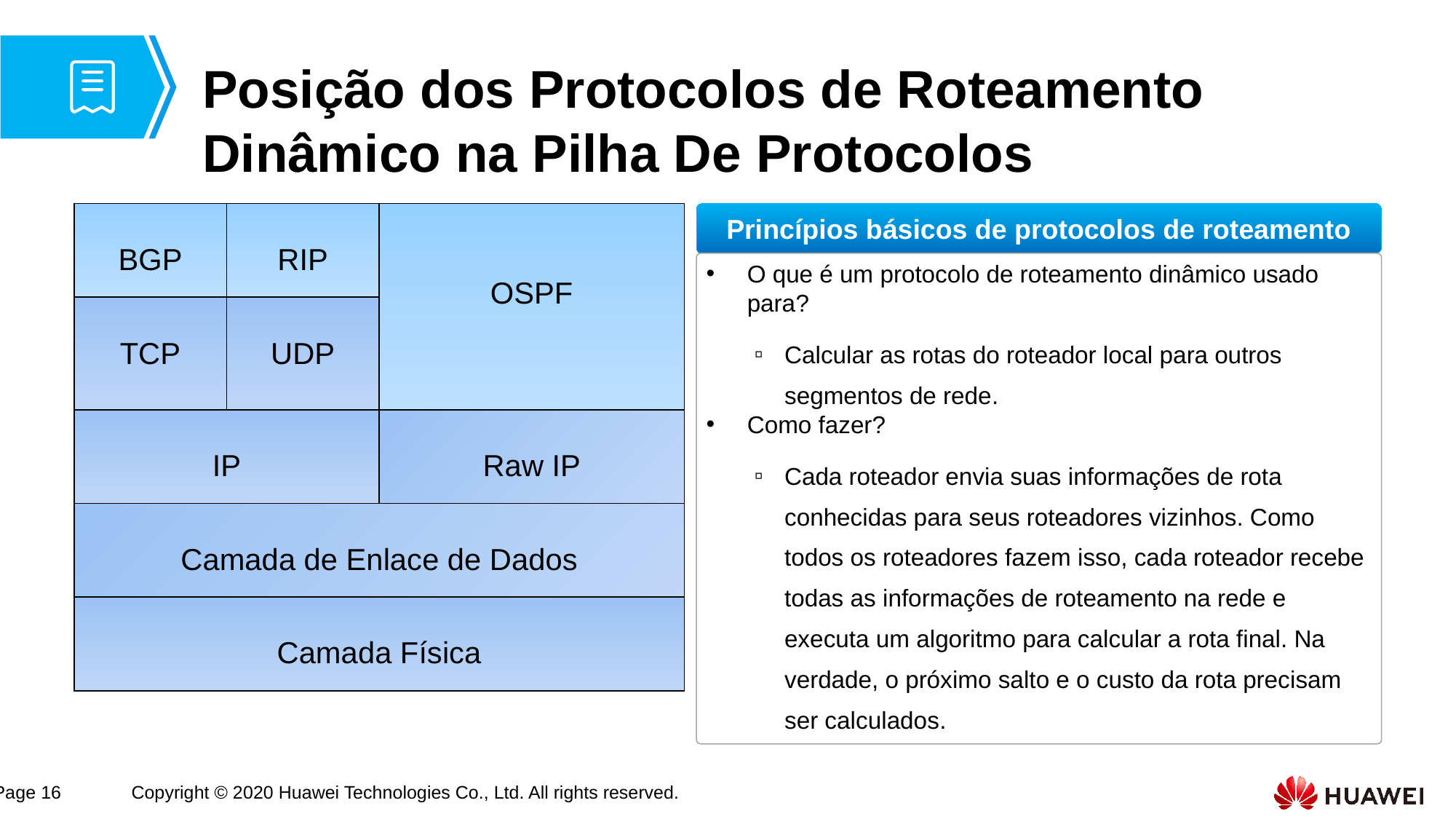

# Posição dos Protocolos de Roteamento Dinâmico na Pilha De Protocolos

| BGP | RIP | OSPF |
| --- | --- | --- |
| TCP | UDP |  |
| IP |  | Raw IP |
| Camada de Enlace de Dados |  |  |
| Camada Física |  |  |
Princípios básicos de protocolos de roteamento
O que é um protocolo de roteamento dinâmico usado para?
Calcular as rotas do roteador local para outros segmentos de rede.
Como fazer?
Cada roteador envia suas informações de rota conhecidas para seus roteadores vizinhos. Como todos os roteadores fazem isso, cada roteador recebe todas as informações de roteamento na rede e executa um algoritmo para calcular a rota final. Na verdade, o próximo salto e o custo da rota precisam ser calculados.